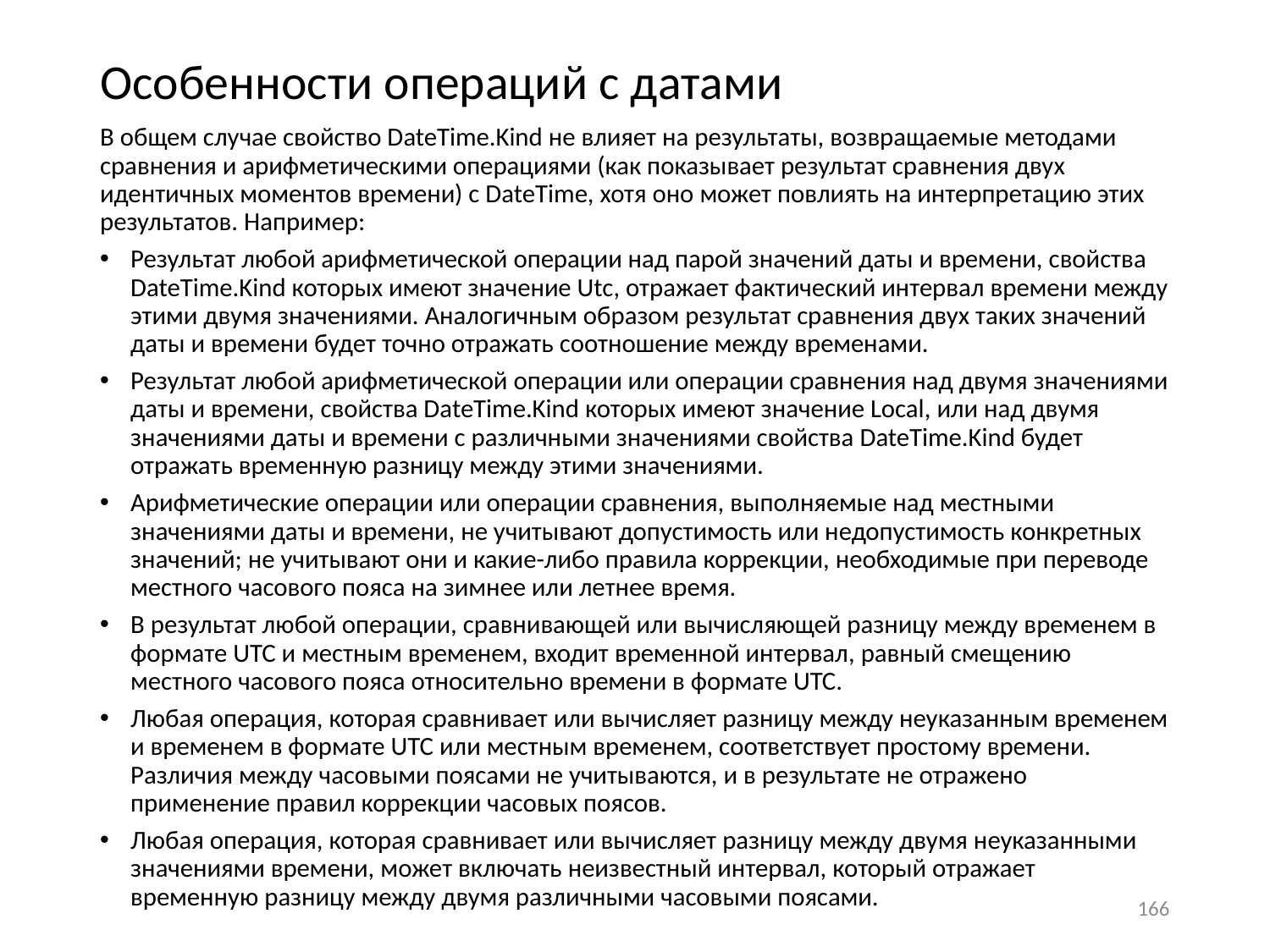

# Особенности операций с датами
В общем случае свойство DateTime.Kind не влияет на результаты, возвращаемые методами сравнения и арифметическими операциями (как показывает результат сравнения двух идентичных моментов времени) с DateTime, хотя оно может повлиять на интерпретацию этих результатов. Например:
Результат любой арифметической операции над парой значений даты и времени, свойства DateTime.Kind которых имеют значение Utc, отражает фактический интервал времени между этими двумя значениями. Аналогичным образом результат сравнения двух таких значений даты и времени будет точно отражать соотношение между временами.
Результат любой арифметической операции или операции сравнения над двумя значениями даты и времени, свойства DateTime.Kind которых имеют значение Local, или над двумя значениями даты и времени с различными значениями свойства DateTime.Kind будет отражать временную разницу между этими значениями.
Арифметические операции или операции сравнения, выполняемые над местными значениями даты и времени, не учитывают допустимость или недопустимость конкретных значений; не учитывают они и какие-либо правила коррекции, необходимые при переводе местного часового пояса на зимнее или летнее время.
В результат любой операции, сравнивающей или вычисляющей разницу между временем в формате UTC и местным временем, входит временной интервал, равный смещению местного часового пояса относительно времени в формате UTC.
Любая операция, которая сравнивает или вычисляет разницу между неуказанным временем и временем в формате UTC или местным временем, соответствует простому времени. Различия между часовыми поясами не учитываются, и в результате не отражено применение правил коррекции часовых поясов.
Любая операция, которая сравнивает или вычисляет разницу между двумя неуказанными значениями времени, может включать неизвестный интервал, который отражает временную разницу между двумя различными часовыми поясами.
166